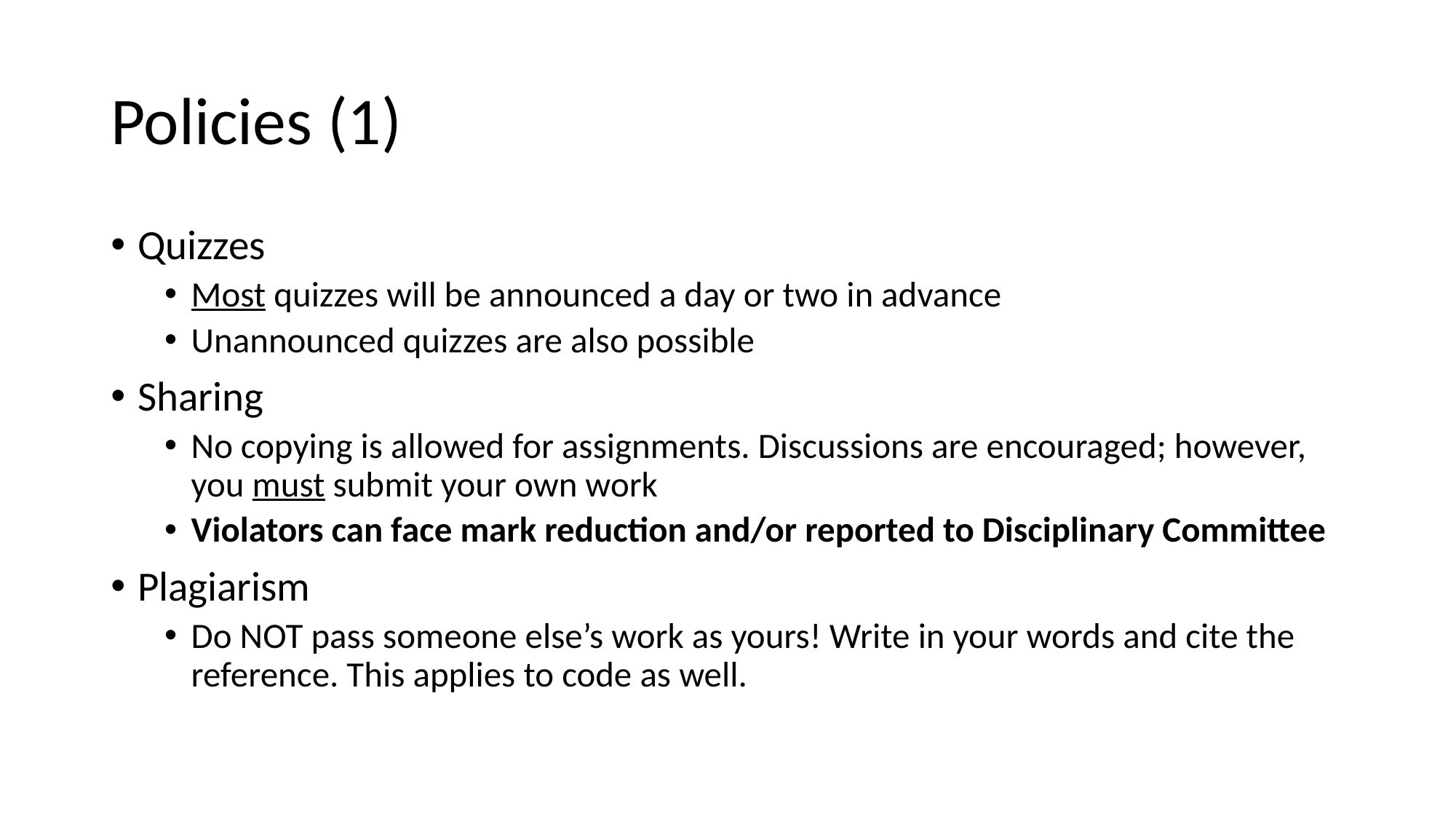

# Policies (1)
Quizzes
Most quizzes will be announced a day or two in advance
Unannounced quizzes are also possible
Sharing
No copying is allowed for assignments. Discussions are encouraged; however, you must submit your own work
Violators can face mark reduction and/or reported to Disciplinary Committee
Plagiarism
Do NOT pass someone else’s work as yours! Write in your words and cite the reference. This applies to code as well.